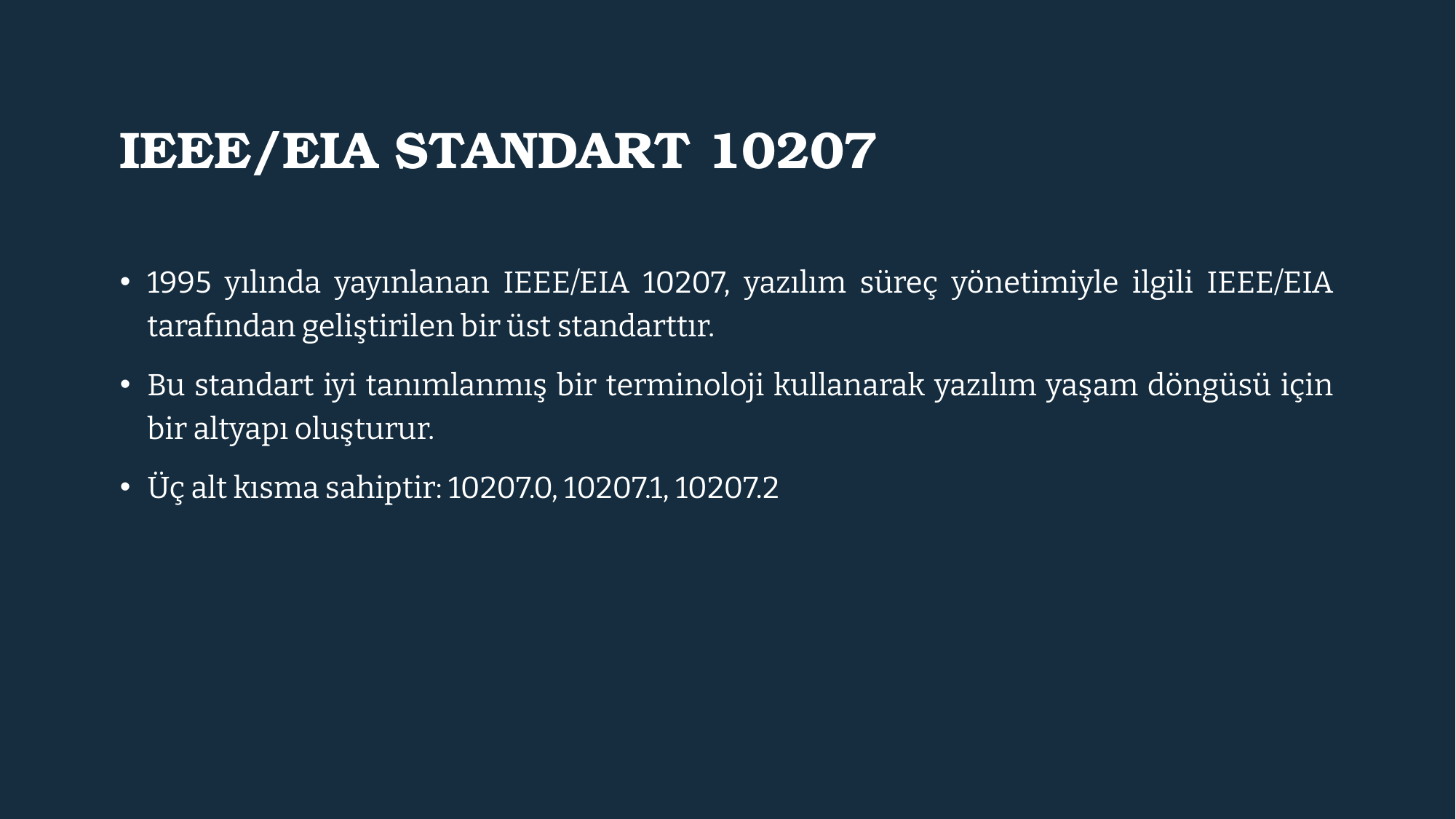

# IEEE/EIA Standart 10207
1995 yılında yayınlanan IEEE/EIA 10207, yazılım süreç yönetimiyle ilgili IEEE/EIA tarafından geliştirilen bir üst standarttır.
Bu standart iyi tanımlanmış bir terminoloji kullanarak yazılım yaşam döngüsü için bir altyapı oluşturur.
Üç alt kısma sahiptir: 10207.0, 10207.1, 10207.2